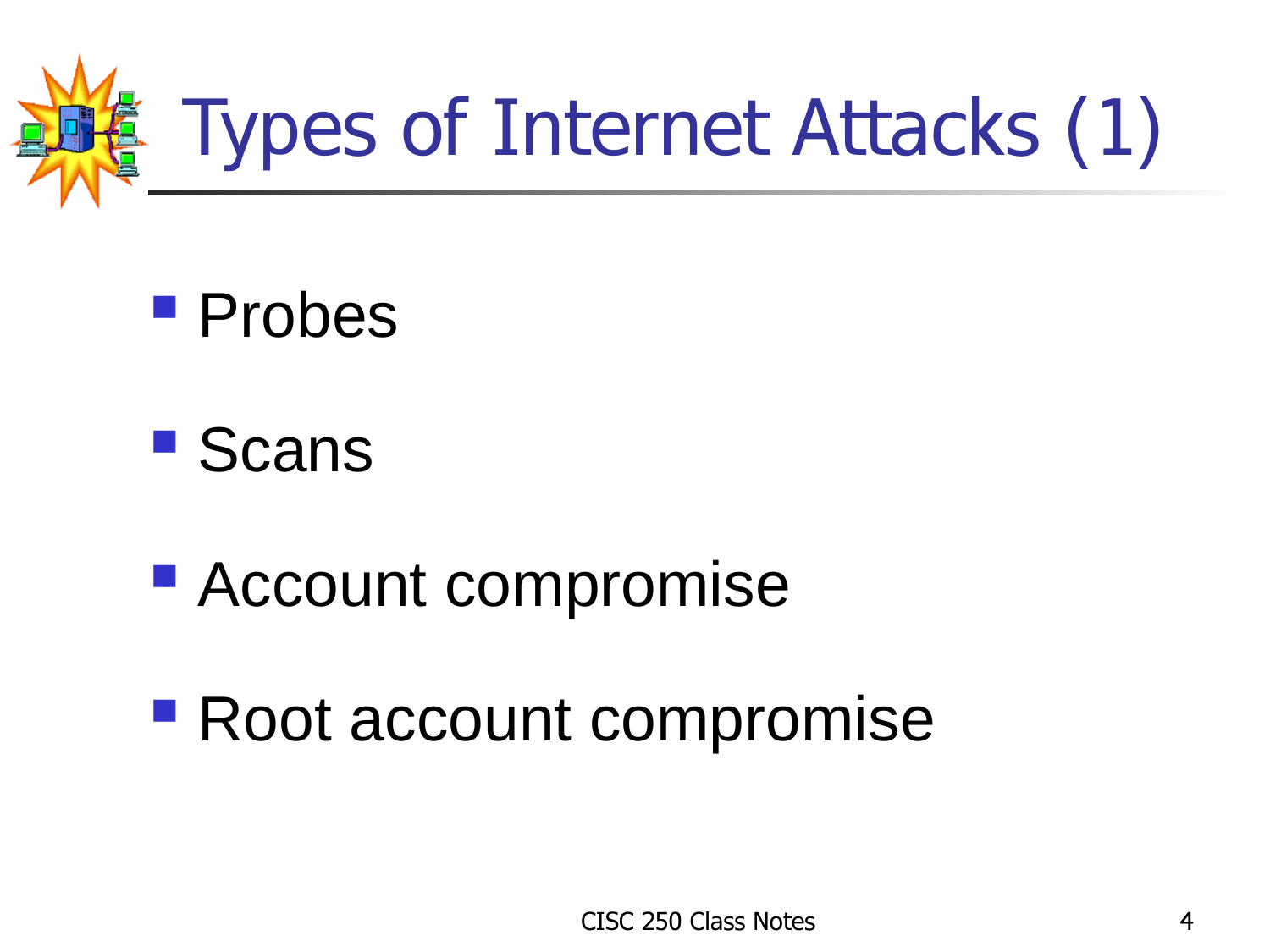

# Types of Internet Attacks (1)
Probes
Scans
Account compromise
Root account compromise

CISC 250 Class Notes
4